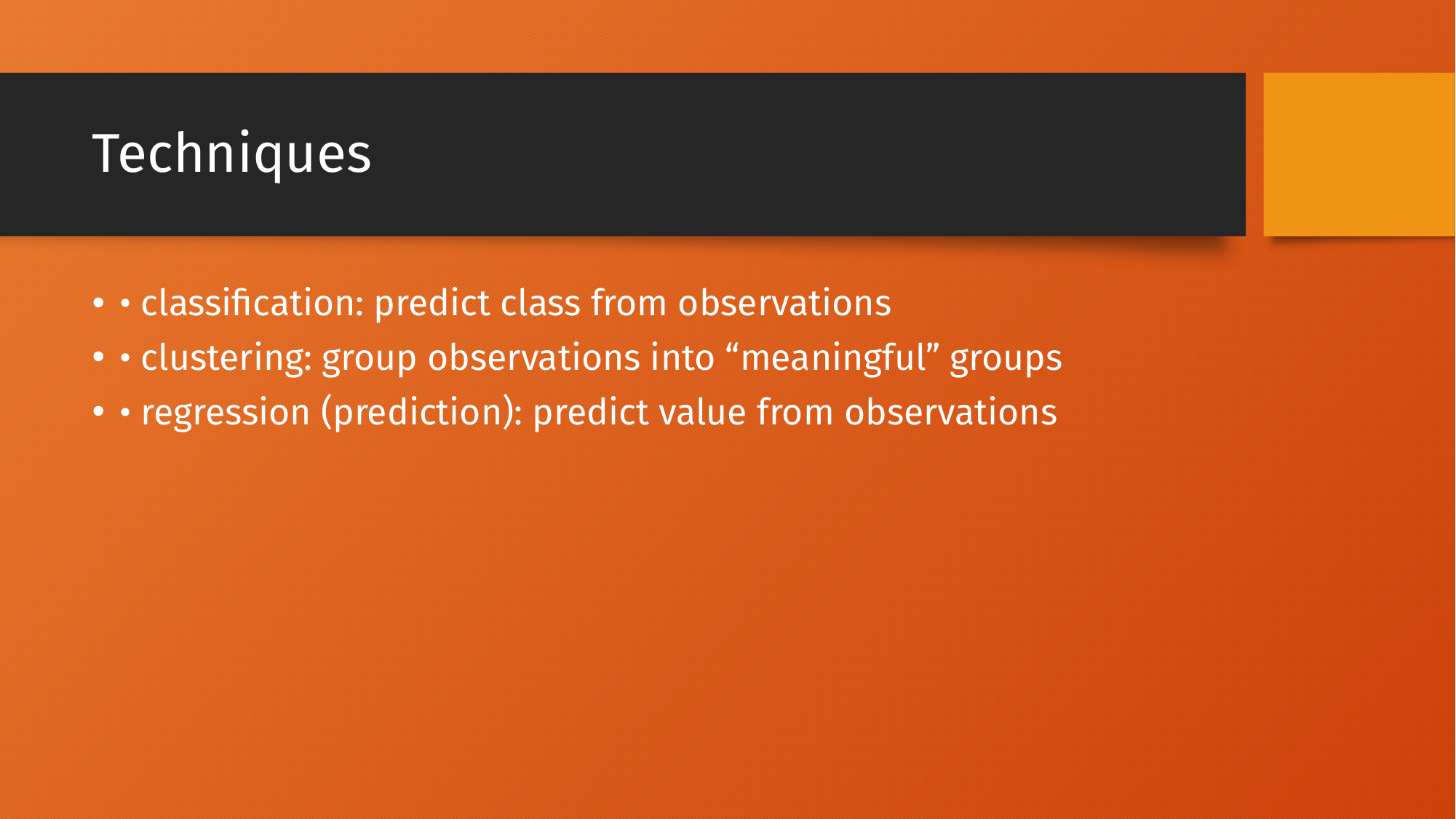

# Techniques
• classification: predict class from observations
• clustering: group observations into “meaningful” groups
• regression (prediction): predict value from observations